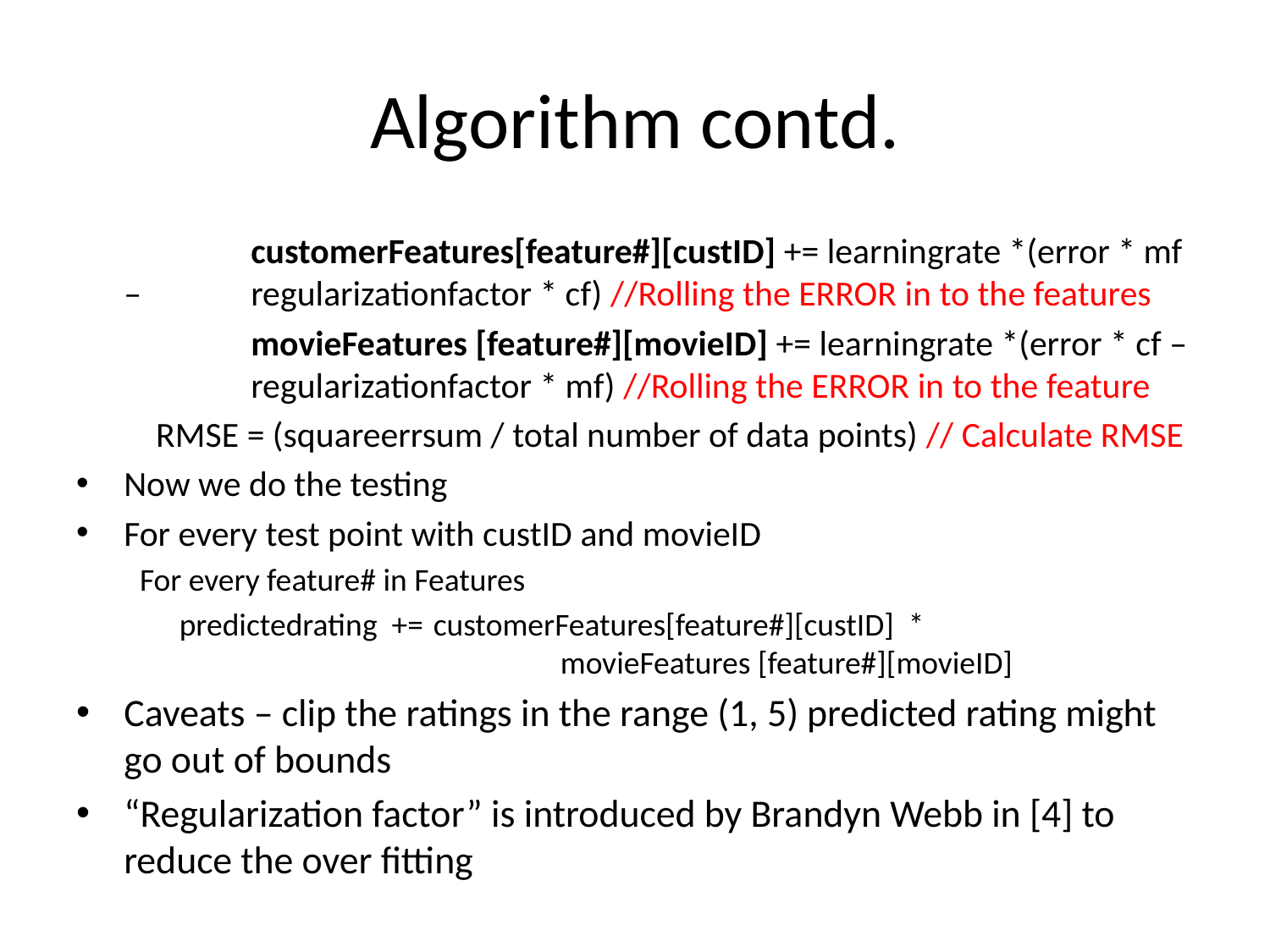

# Algorithm contd.
	   	customerFeatures[feature#][custID] += learningrate *(error * mf – 	regularizationfactor * cf) //Rolling the ERROR in to the features
		movieFeatures [feature#][movieID] += learningrate *(error * cf – 	regularizationfactor * mf) //Rolling the ERROR in to the feature
	    RMSE = (squareerrsum / total number of data points) // Calculate RMSE
Now we do the testing
For every test point with custID and movieID
For every feature# in Features
	predictedrating  += 	customerFeatures[feature#][custID]  * 					movieFeatures [feature#][movieID]
Caveats – clip the ratings in the range (1, 5) predicted rating might go out of bounds
“Regularization factor” is introduced by Brandyn Webb in [4] to reduce the over fitting